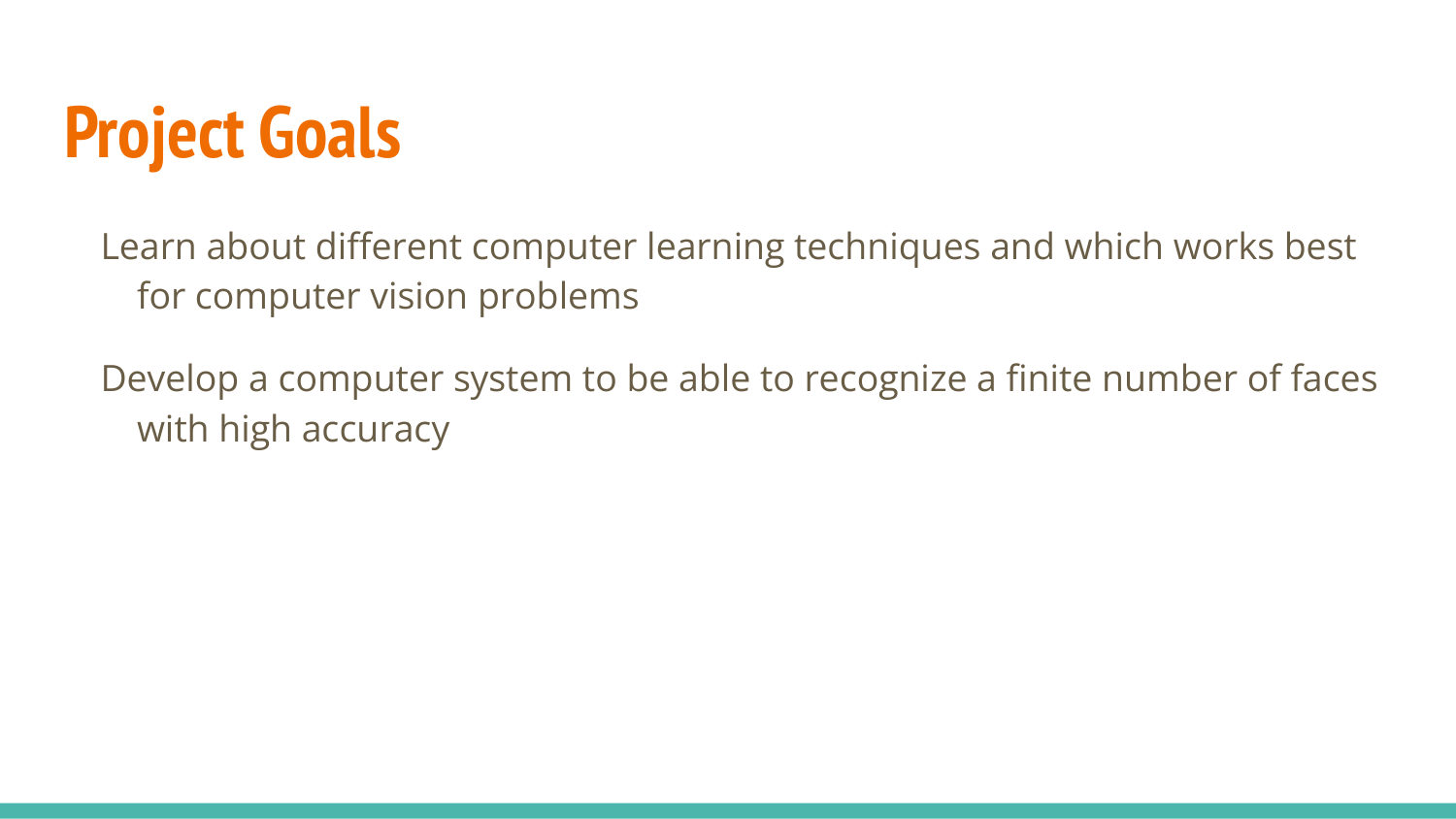

# Project Goals
Learn about different computer learning techniques and which works best for computer vision problems
Develop a computer system to be able to recognize a finite number of faces with high accuracy